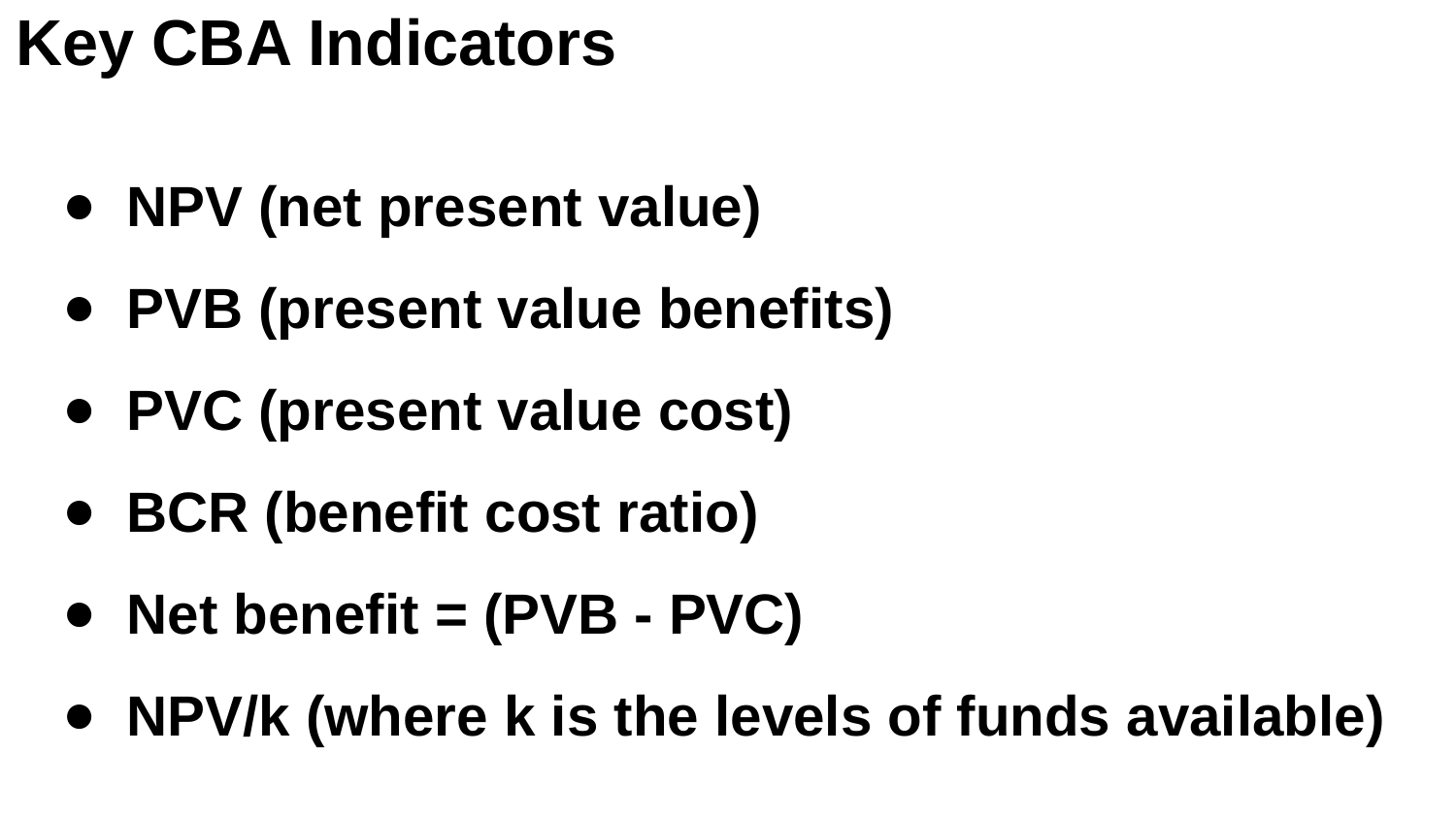

# Key CBA Indicators
NPV (net present value)
PVB (present value benefits)
PVC (present value cost)
BCR (benefit cost ratio)
Net benefit = (PVB - PVC)
NPV/k (where k is the levels of funds available)